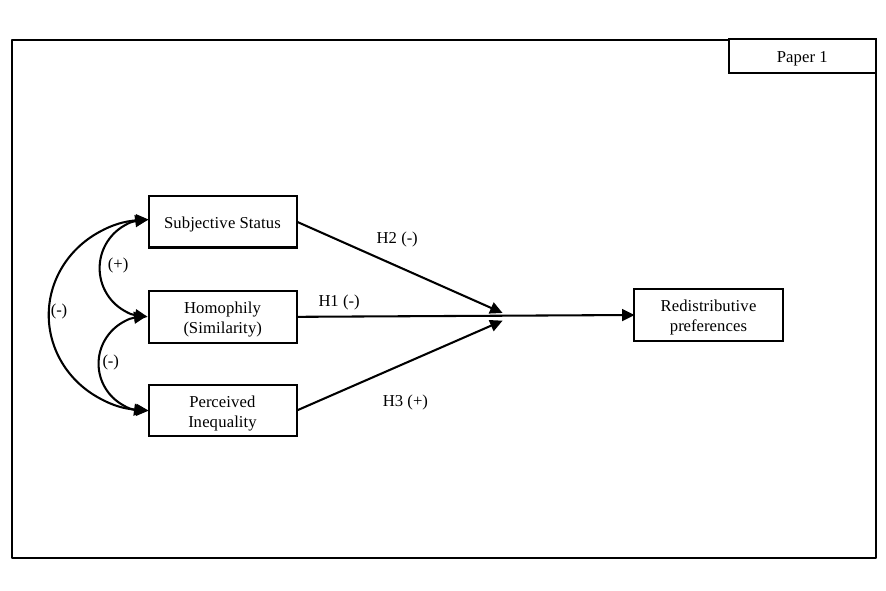

Paper 1

Subjective Status

H2 (-)
(+)
H1 (-)
Redistributive
preferences
(-)
Homophily
(Similarity)

(-)
H3 (+)
Perceived Inequality